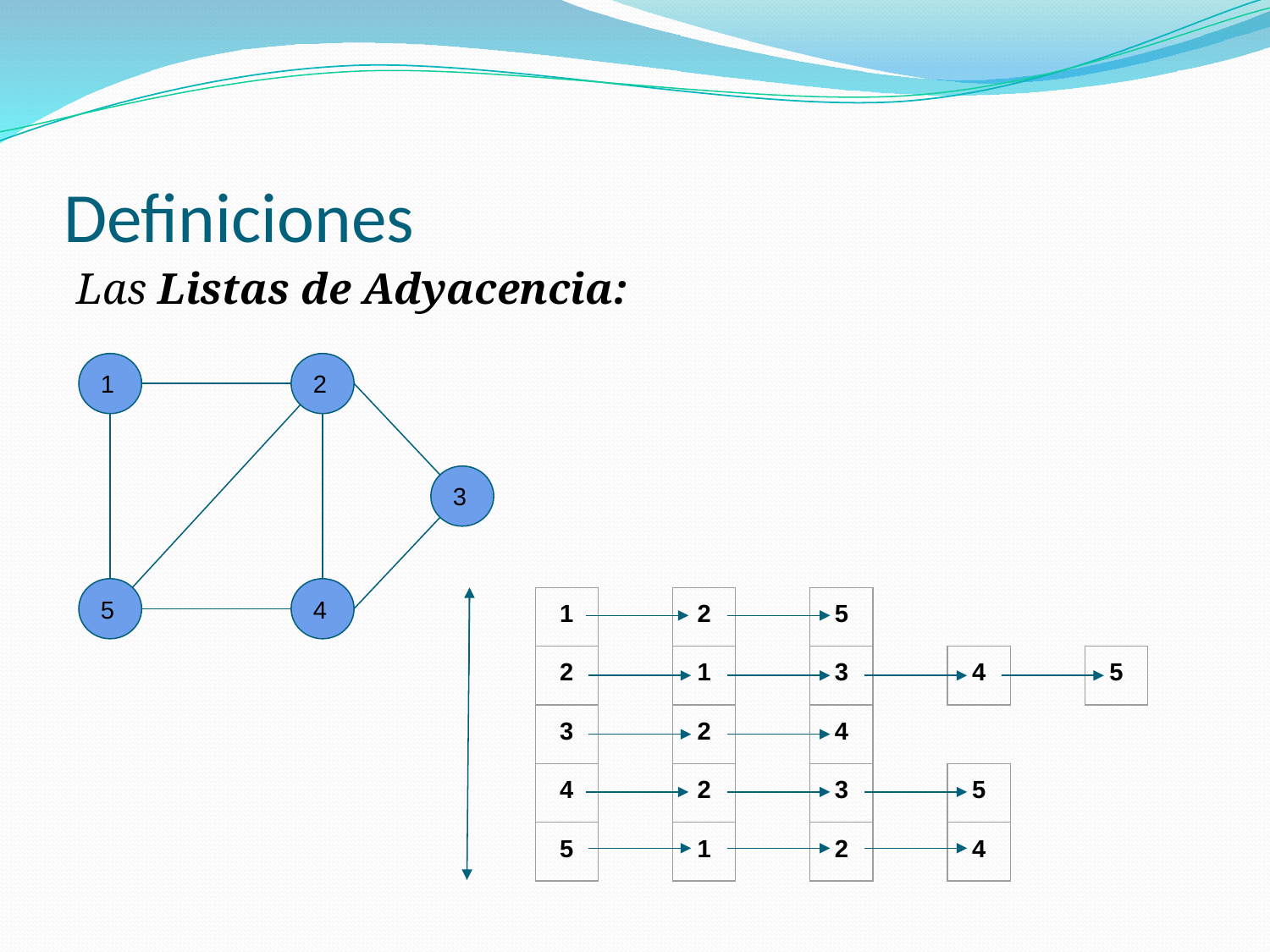

# Definiciones
Las Listas de Adyacencia:

1
2
3
4
5
| 1 |
| --- |
| 2 |
| 3 |
| 4 |
| 5 |
| 2 |
| --- |
| 1 |
| 2 |
| 2 |
| 1 |
| 5 |
| --- |
| 3 |
| 4 |
| 3 |
| 2 |
| 4 |
| --- |
| 5 |
| --- |
| 5 |
| --- |
| 4 |